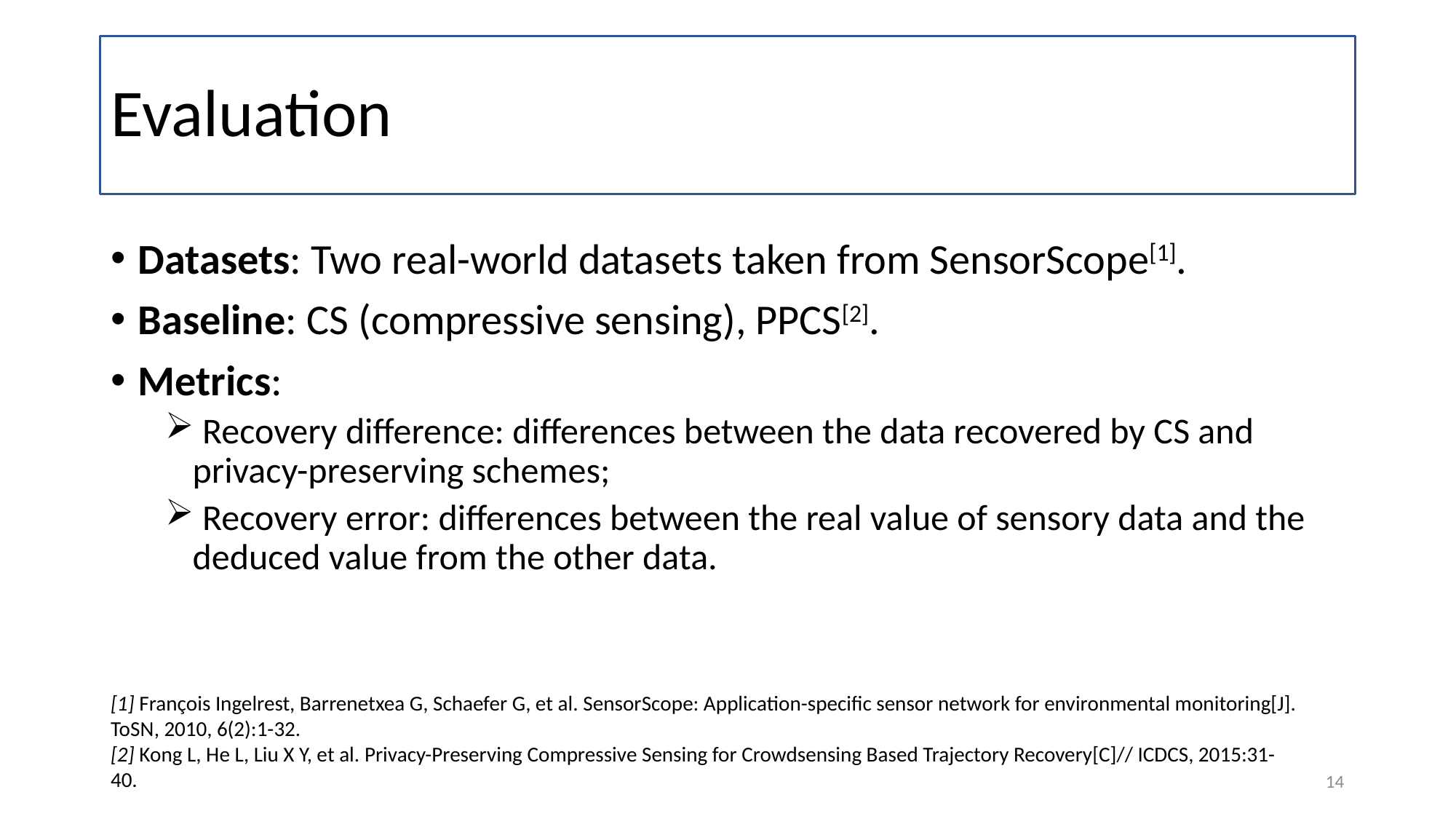

# Evaluation
Datasets: Two real-world datasets taken from SensorScope[1].
Baseline: CS (compressive sensing), PPCS[2].
Metrics:
 Recovery difference: differences between the data recovered by CS and privacy-preserving schemes;
 Recovery error: differences between the real value of sensory data and the deduced value from the other data.

[1] François Ingelrest, Barrenetxea G, Schaefer G, et al. SensorScope: Application-specific sensor network for environmental monitoring[J]. ToSN, 2010, 6(2):1-32.
[2] Kong L, He L, Liu X Y, et al. Privacy-Preserving Compressive Sensing for Crowdsensing Based Trajectory Recovery[C]// ICDCS, 2015:31-40.
14